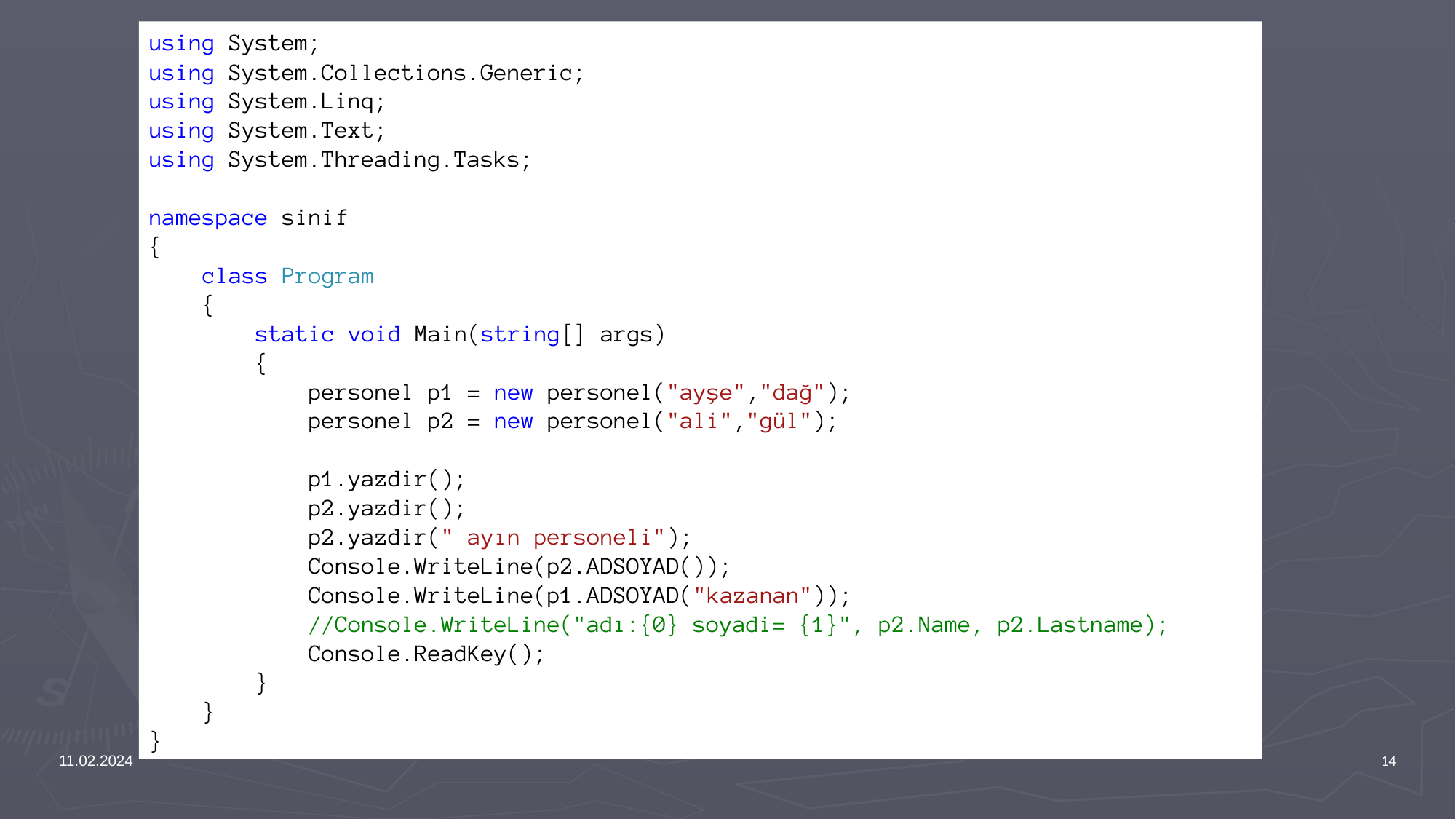

using System;
using System.Collections.Generic;
using System.Linq;
using System.Text;
using System.Threading.Tasks;

namespace sinif
{
    class Program
    {
        static void Main(string[] args)
        {
            personel p1 = new personel("ayşe","dağ");
            personel p2 = new personel("ali","gül");

            p1.yazdir();
            p2.yazdir();
            p2.yazdir(" ayın personeli");
            Console.WriteLine(p2.ADSOYAD());
            Console.WriteLine(p1.ADSOYAD("kazanan"));
            //Console.WriteLine("adı:{0} soyadi= {1}", p2.Name, p2.Lastname);
            Console.ReadKey();
        }
    }
}
11.02.2024
14